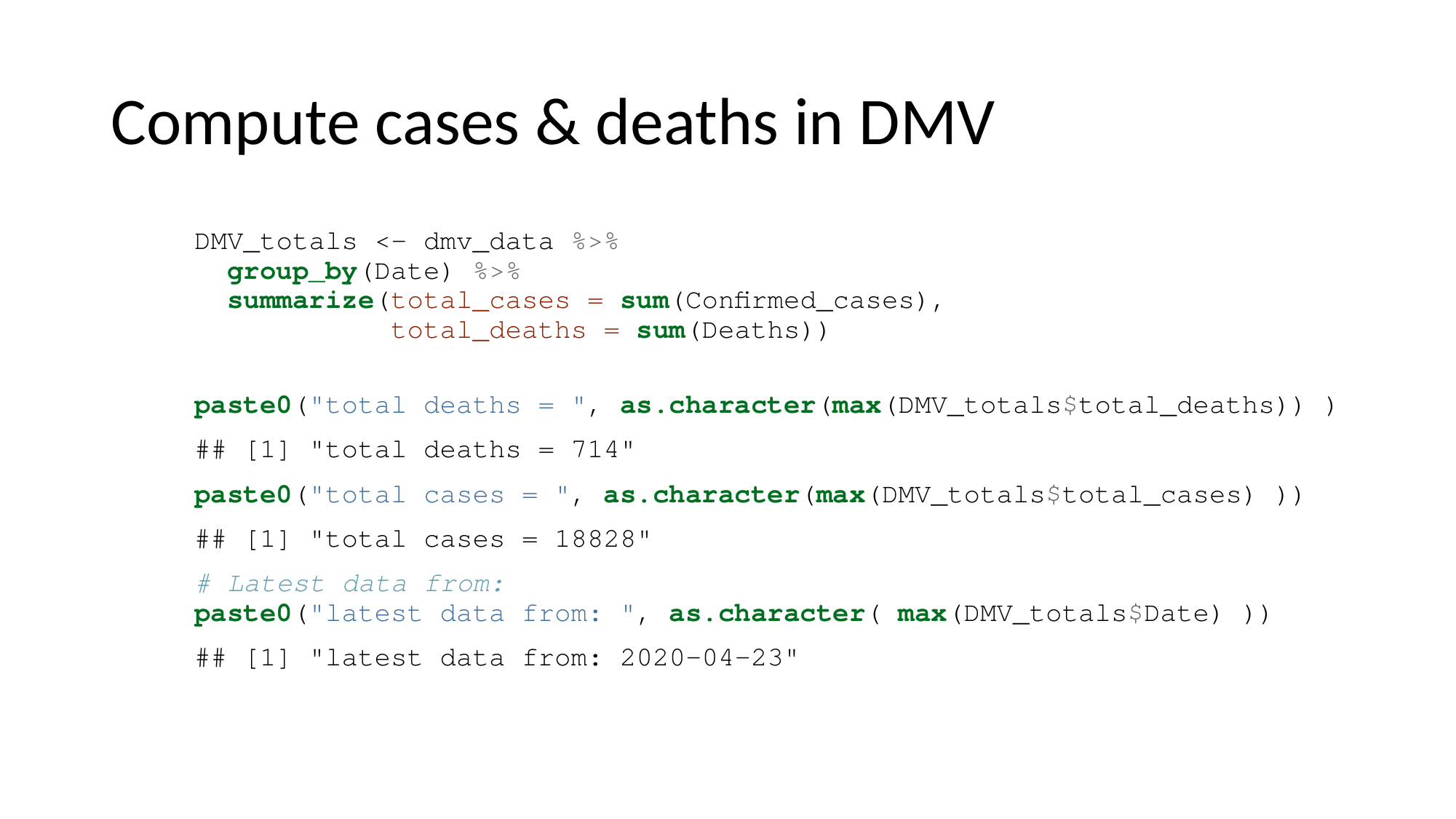

# Compute cases & deaths in DMV
DMV_totals <- dmv_data %>%
  group_by(Date) %>%
  summarize(total_cases = sum(Confirmed_cases),
            total_deaths = sum(Deaths))
paste0("total deaths = ", as.character(max(DMV_totals$total_deaths)) )
## [1] "total deaths = 714"
paste0("total cases = ", as.character(max(DMV_totals$total_cases) ))
## [1] "total cases = 18828"
# Latest data from: paste0("latest data from: ", as.character( max(DMV_totals$Date) ))
## [1] "latest data from: 2020-04-23"